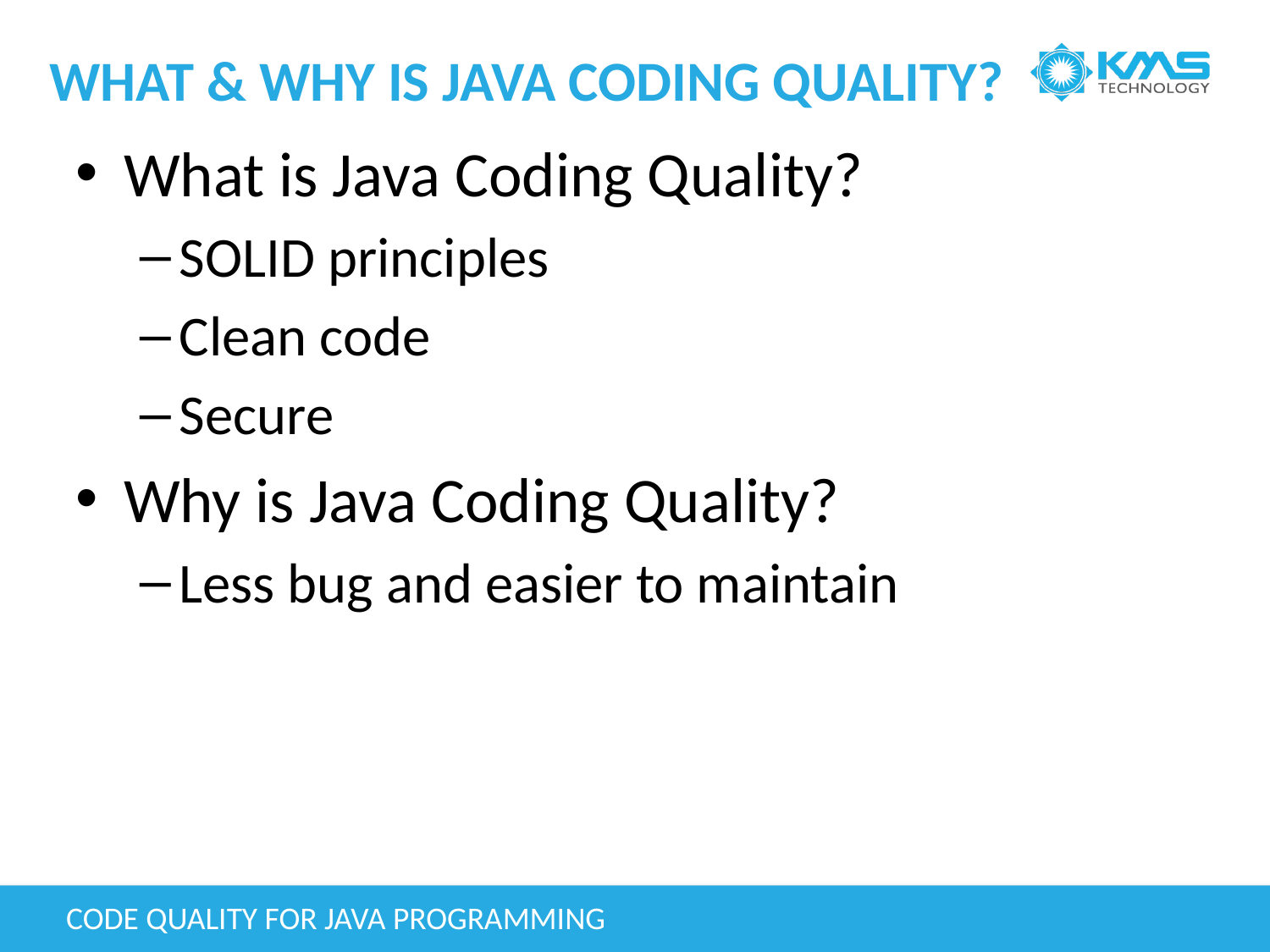

# What & Why is Java Coding Quality?
What is Java Coding Quality?
SOLID principles
Clean code
Secure
Why is Java Coding Quality?
Less bug and easier to maintain
Code Quality for Java Programming